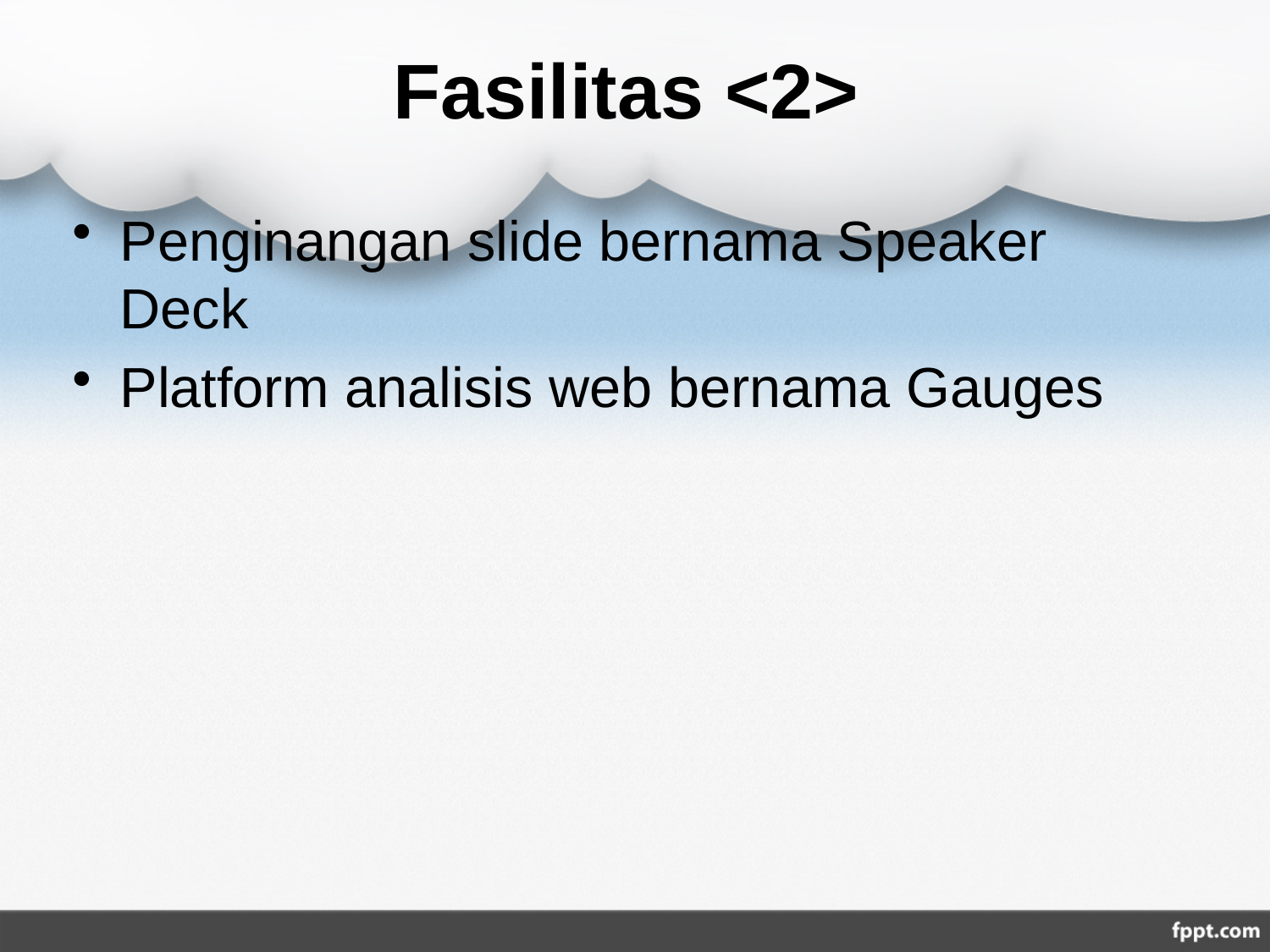

# Fasilitas <2>
Penginangan slide bernama Speaker Deck
Platform analisis web bernama Gauges